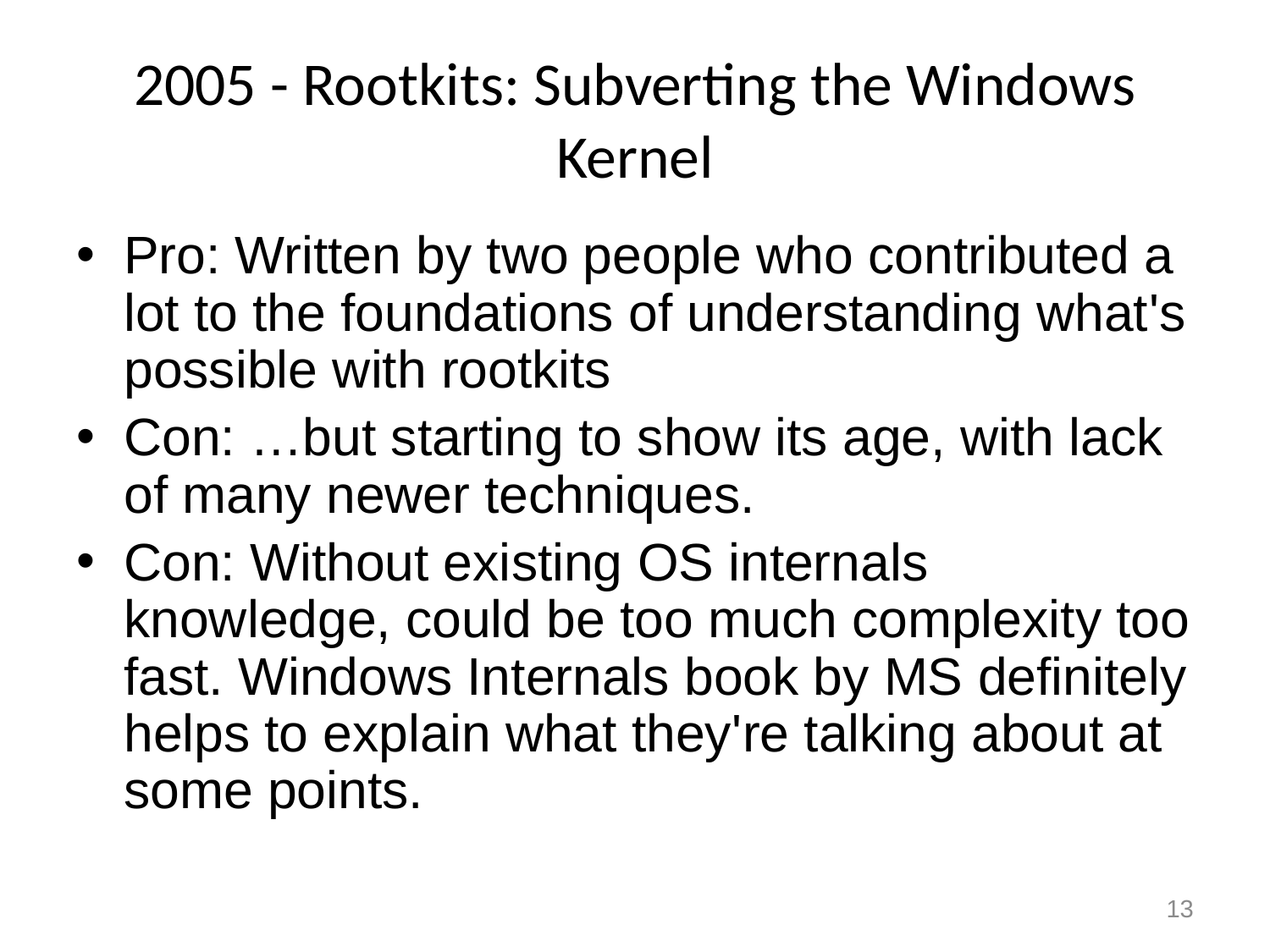

# 2005 - Rootkits: Subverting the Windows Kernel
Pro: Written by two people who contributed a lot to the foundations of understanding what's possible with rootkits
Con: …but starting to show its age, with lack of many newer techniques.
Con: Without existing OS internals knowledge, could be too much complexity too fast. Windows Internals book by MS definitely helps to explain what they're talking about at some points.
13